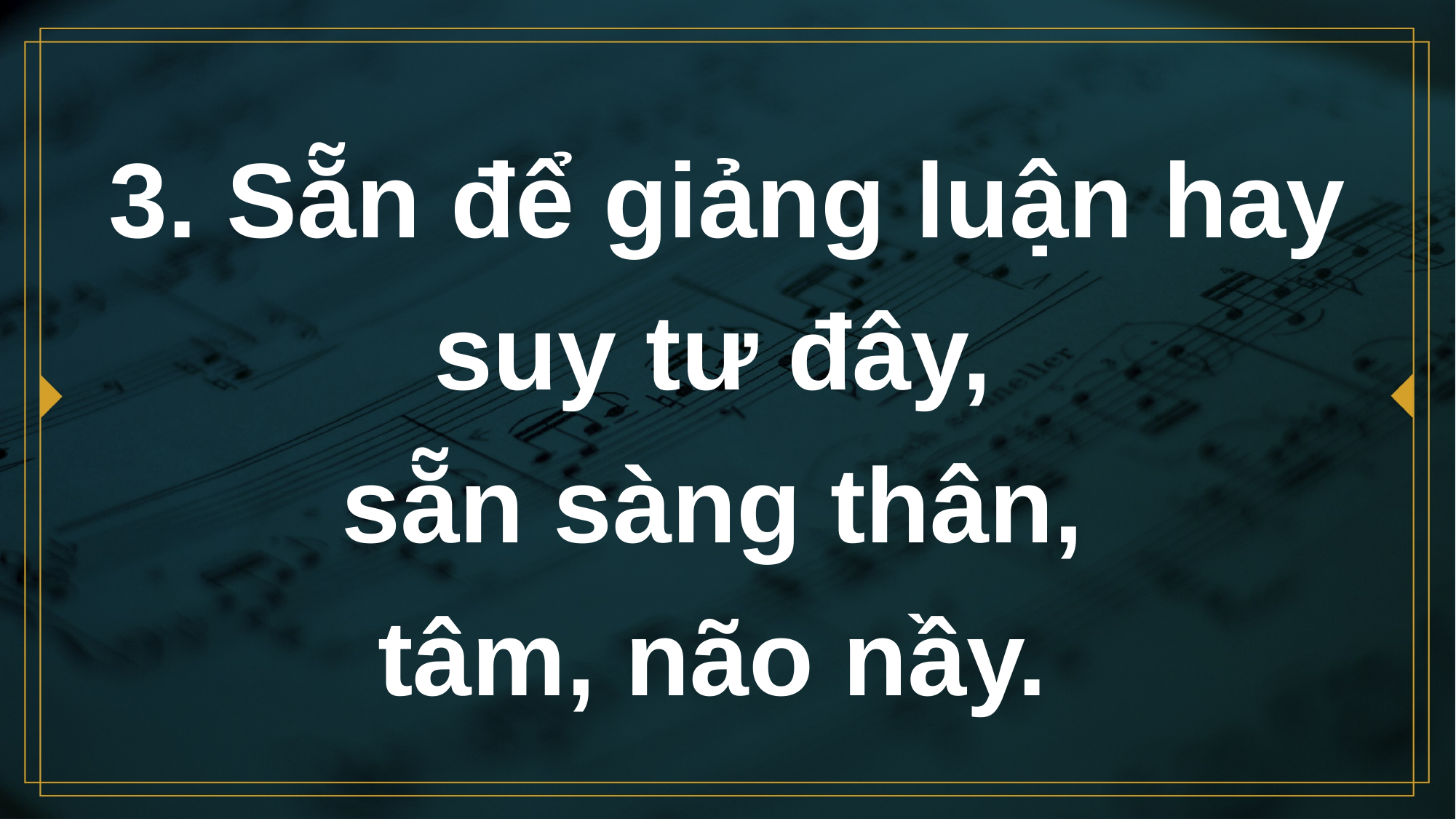

# 3. Sẵn để giảng luận hay suy tư đây, sẵn sàng thân, tâm, não nầy.